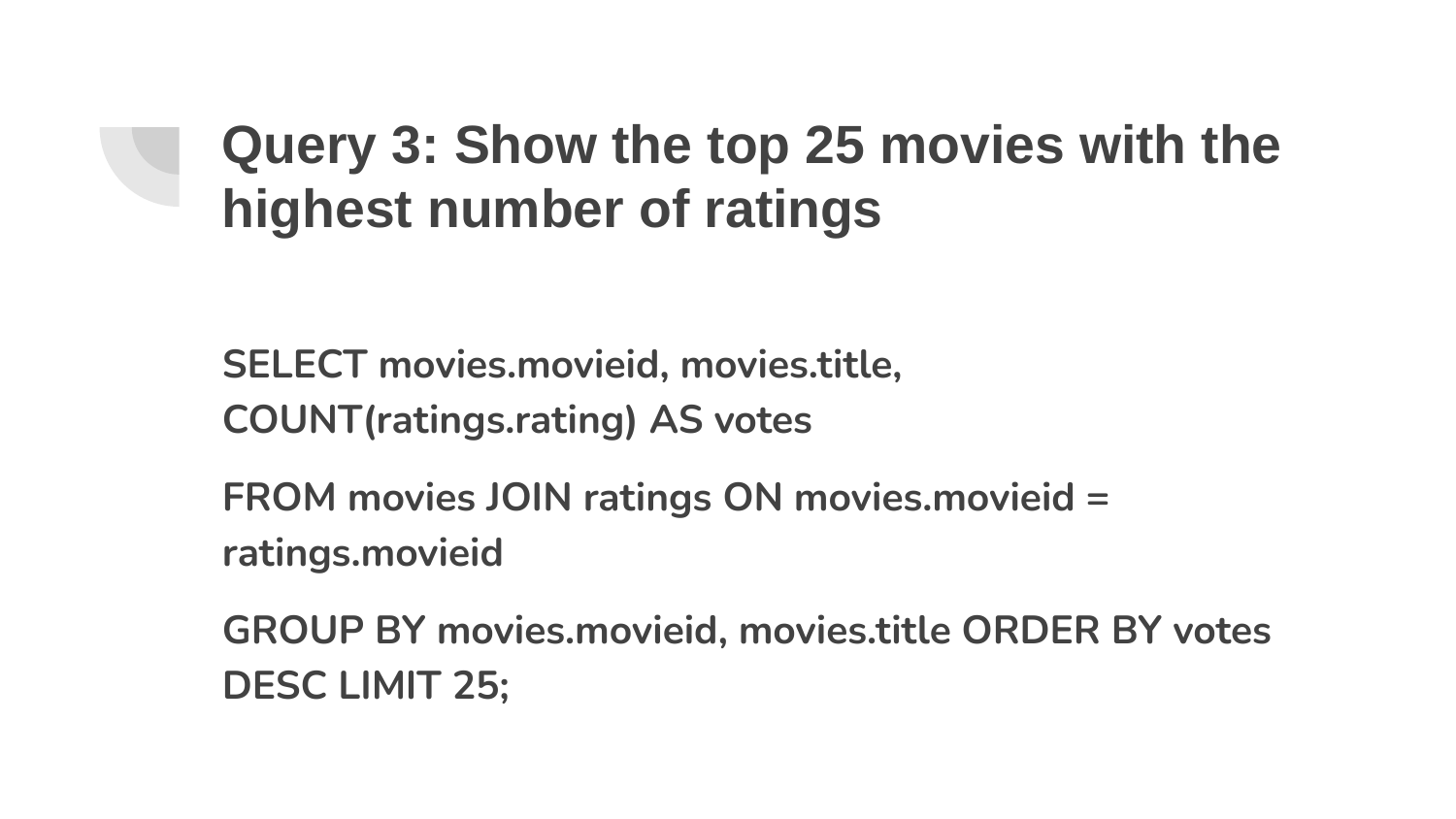

# Query 3: Show the top 25 movies with the highest number of ratings
SELECT movies.movieid, movies.title, COUNT(ratings.rating) AS votes
FROM movies JOIN ratings ON movies.movieid = ratings.movieid
GROUP BY movies.movieid, movies.title ORDER BY votes DESC LIMIT 25;